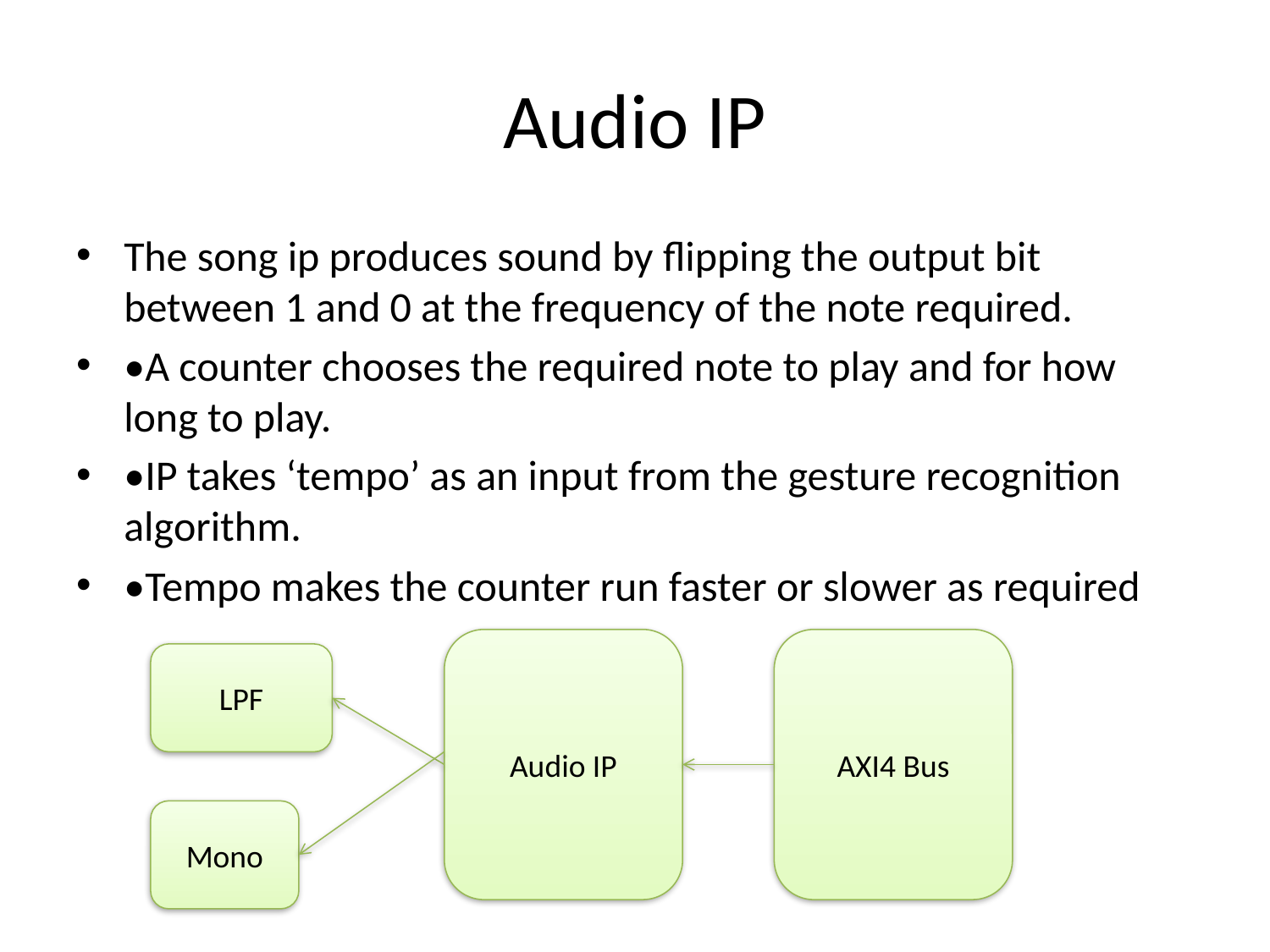

# Audio IP
The song ip produces sound by flipping the output bit between 1 and 0 at the frequency of the note required.
•A counter chooses the required note to play and for how long to play.
•IP takes ‘tempo’ as an input from the gesture recognition algorithm.
•Tempo makes the counter run faster or slower as required
Audio IP
AXI4 Bus
LPF
Mono